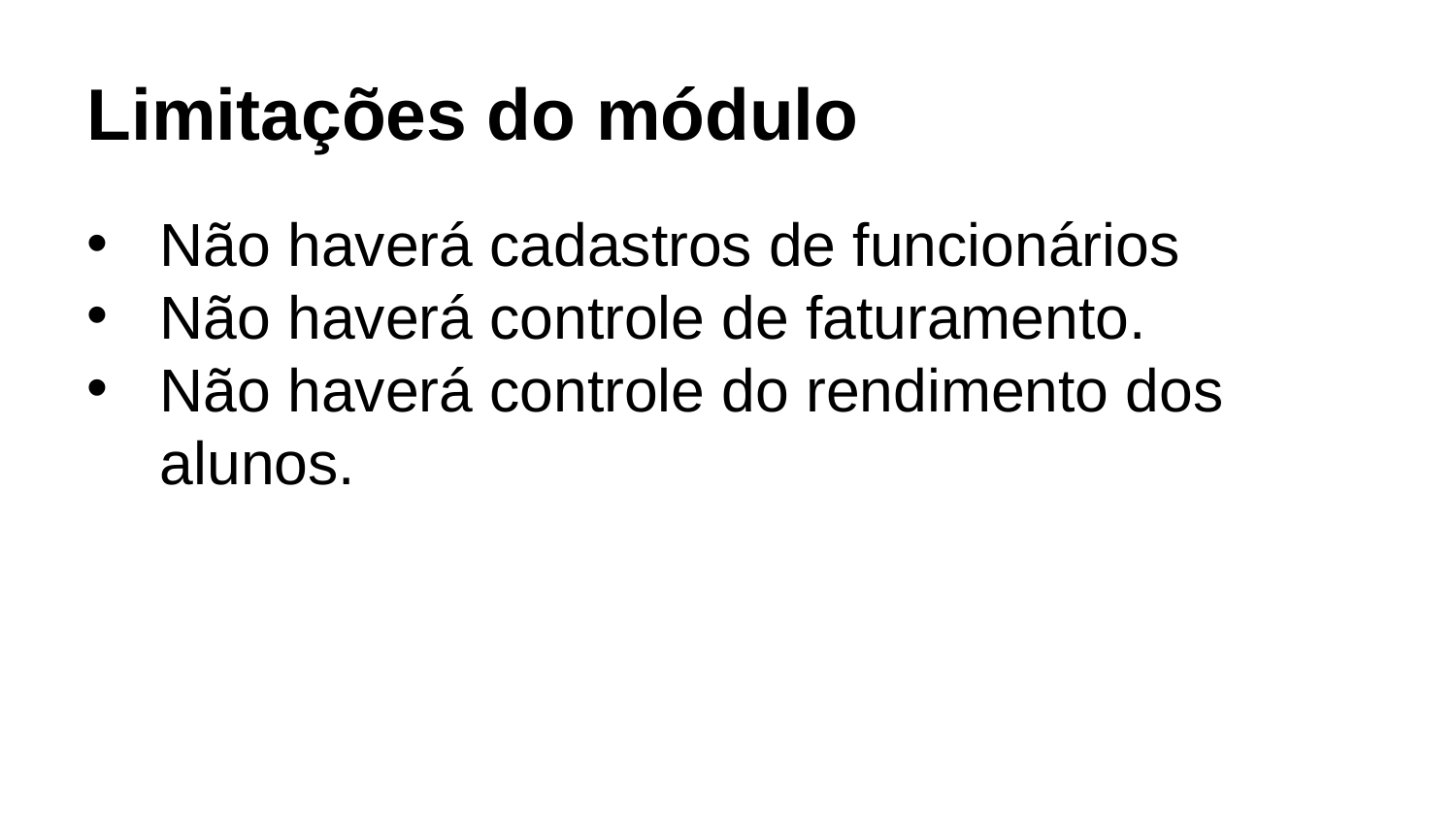

Limitações do módulo
Não haverá cadastros de funcionários
Não haverá controle de faturamento.
Não haverá controle do rendimento dos alunos.